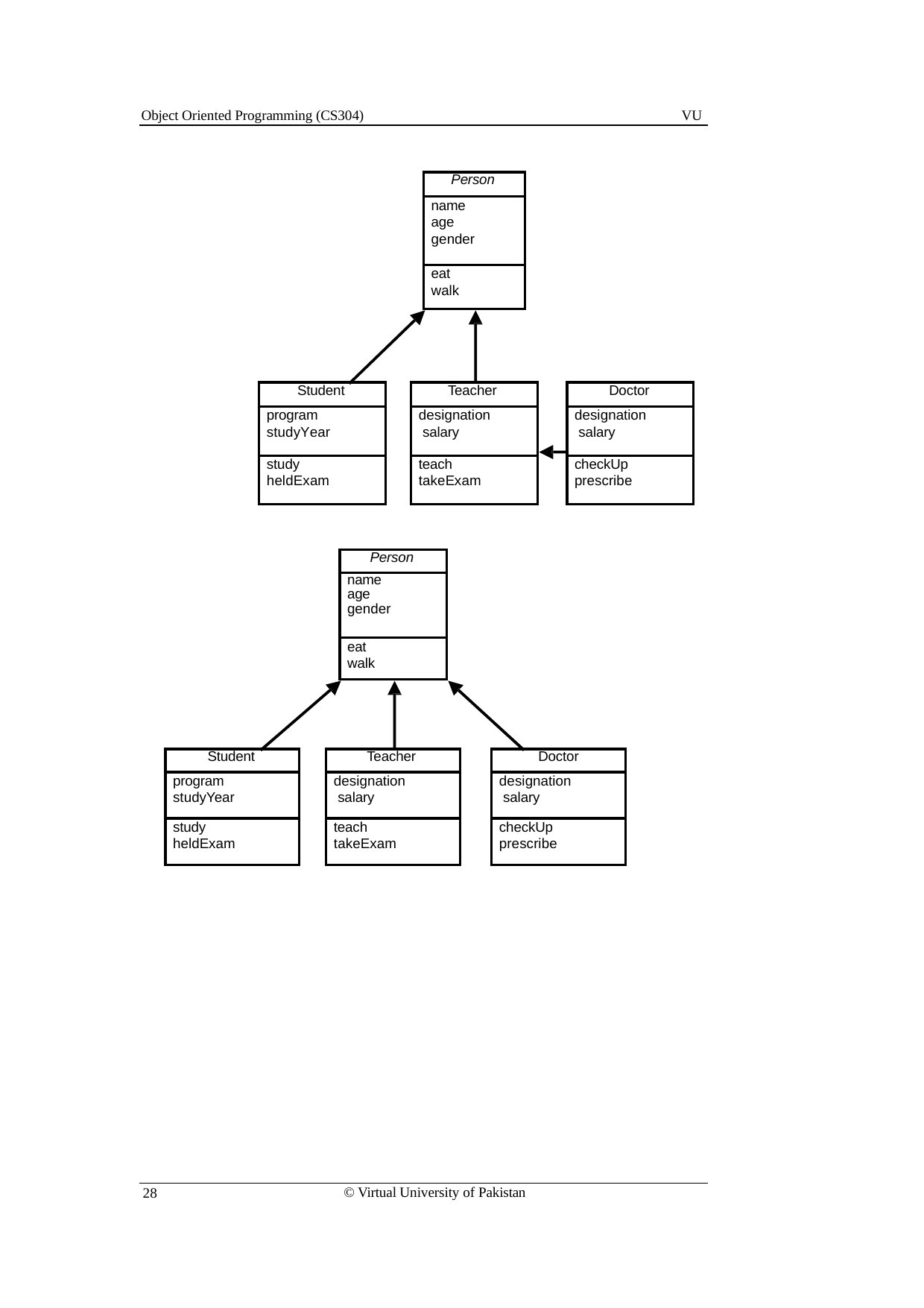

Object Oriented Programming (CS304)
VU

| Person |
| --- |
| name age gender |
| eat walk |

| Student |
| --- |
| program studyYear |
| study heldExam |
| Teacher |
| --- |
| designation salary |
| teach takeExam |
| Doctor |
| --- |
| designation salary |
| checkUp prescribe |

| Person |
| --- |
| name age gender |
| eat walk |

| Student |
| --- |
| program studyYear |
| study heldExam |
| Teacher |
| --- |
| designation salary |
| teach takeExam |
| Doctor |
| --- |
| designation salary |
| checkUp prescribe |
© Virtual University of Pakistan

28